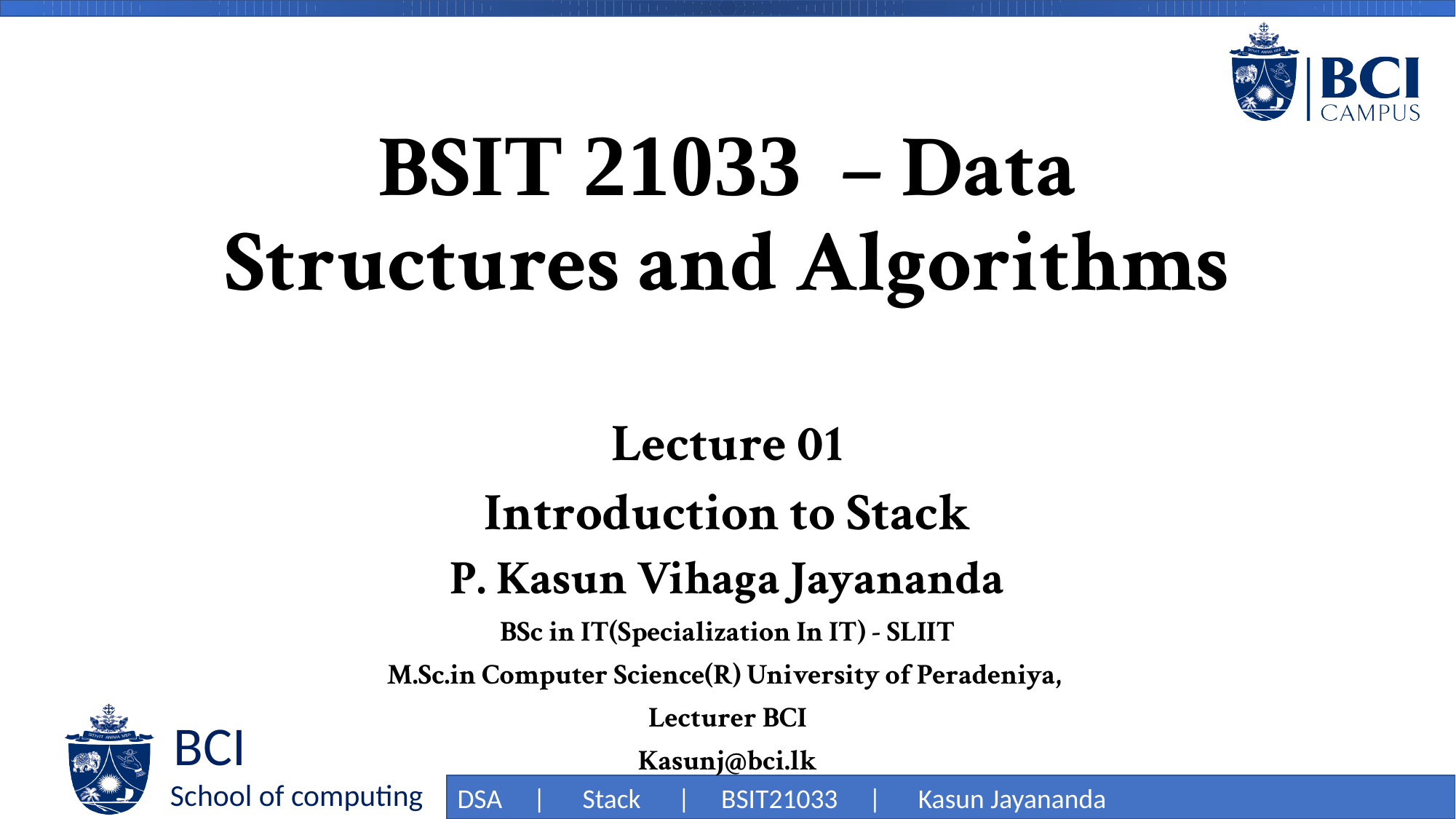

# BSIT 21033  – Data Structures and Algorithms
Lecture 01
Introduction to Stack
P. Kasun Vihaga Jayananda
BSc in IT(Specialization In IT) - SLIIT
M.Sc.in Computer Science(R) University of Peradeniya,
Lecturer BCI
Kasunj@bci.lk